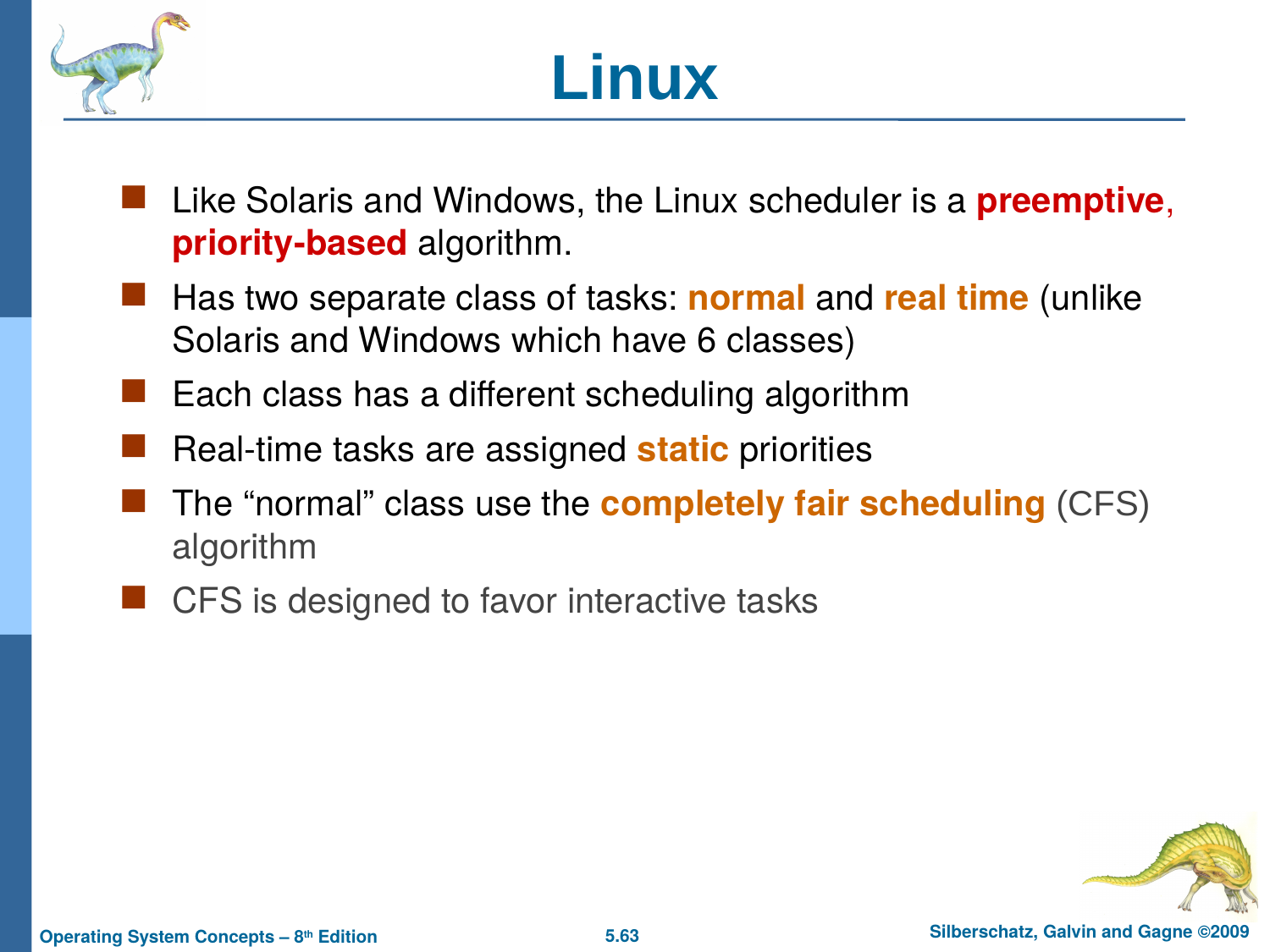

# Linux
Like Solaris and Windows, the Linux scheduler is a preemptive, priority-based algorithm.
Has two separate class of tasks: normal and real time (unlike Solaris and Windows which have 6 classes)
Each class has a different scheduling algorithm
Real-time tasks are assigned static priorities
The “normal” class use the completely fair scheduling (CFS) algorithm
CFS is designed to favor interactive tasks